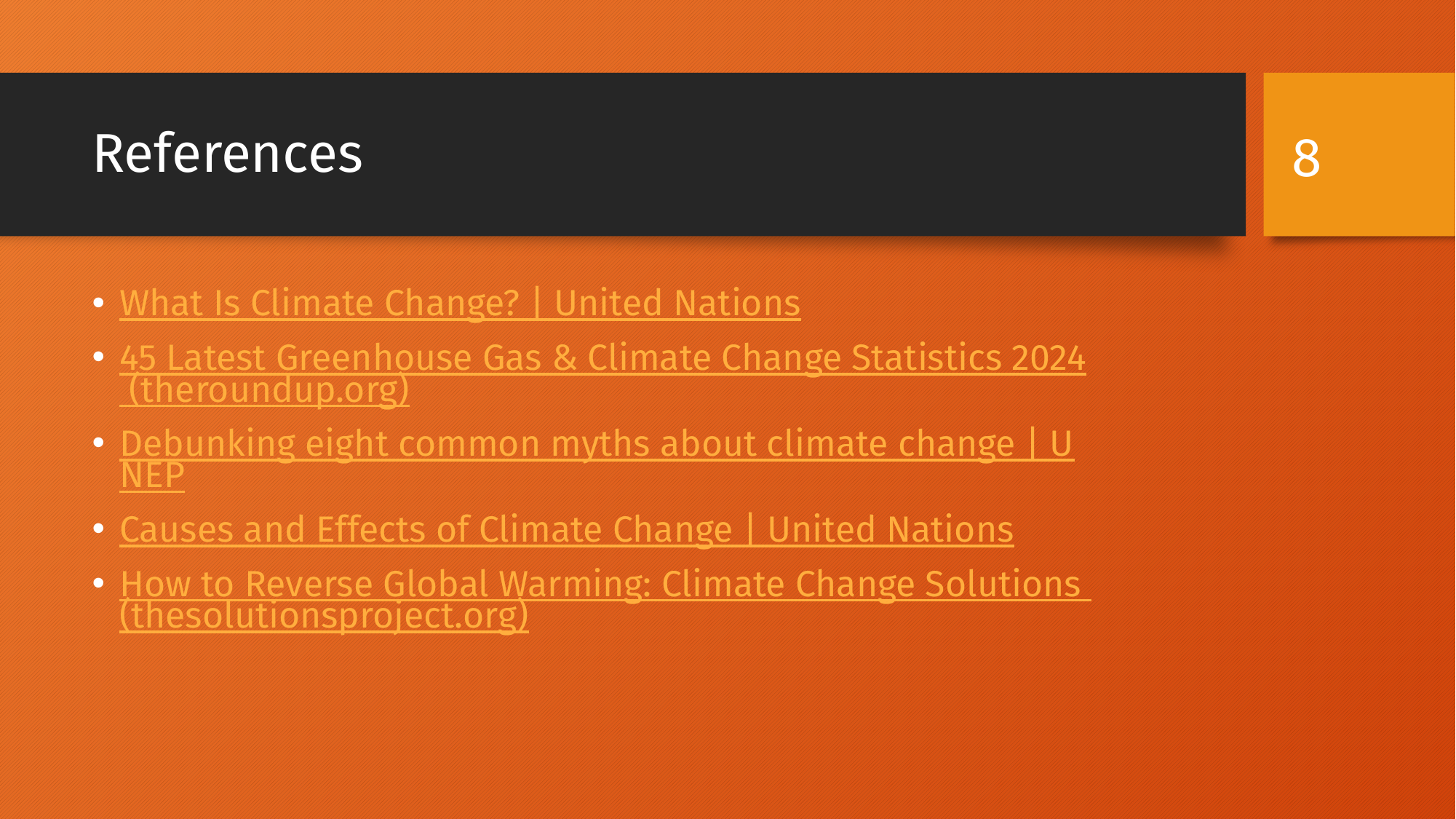

8
# References
What Is Climate Change? | United Nations
45 Latest Greenhouse Gas & Climate Change Statistics 2024 (theroundup.org)
Debunking eight common myths about climate change | UNEP
Causes and Effects of Climate Change | United Nations
How to Reverse Global Warming: Climate Change Solutions (thesolutionsproject.org)